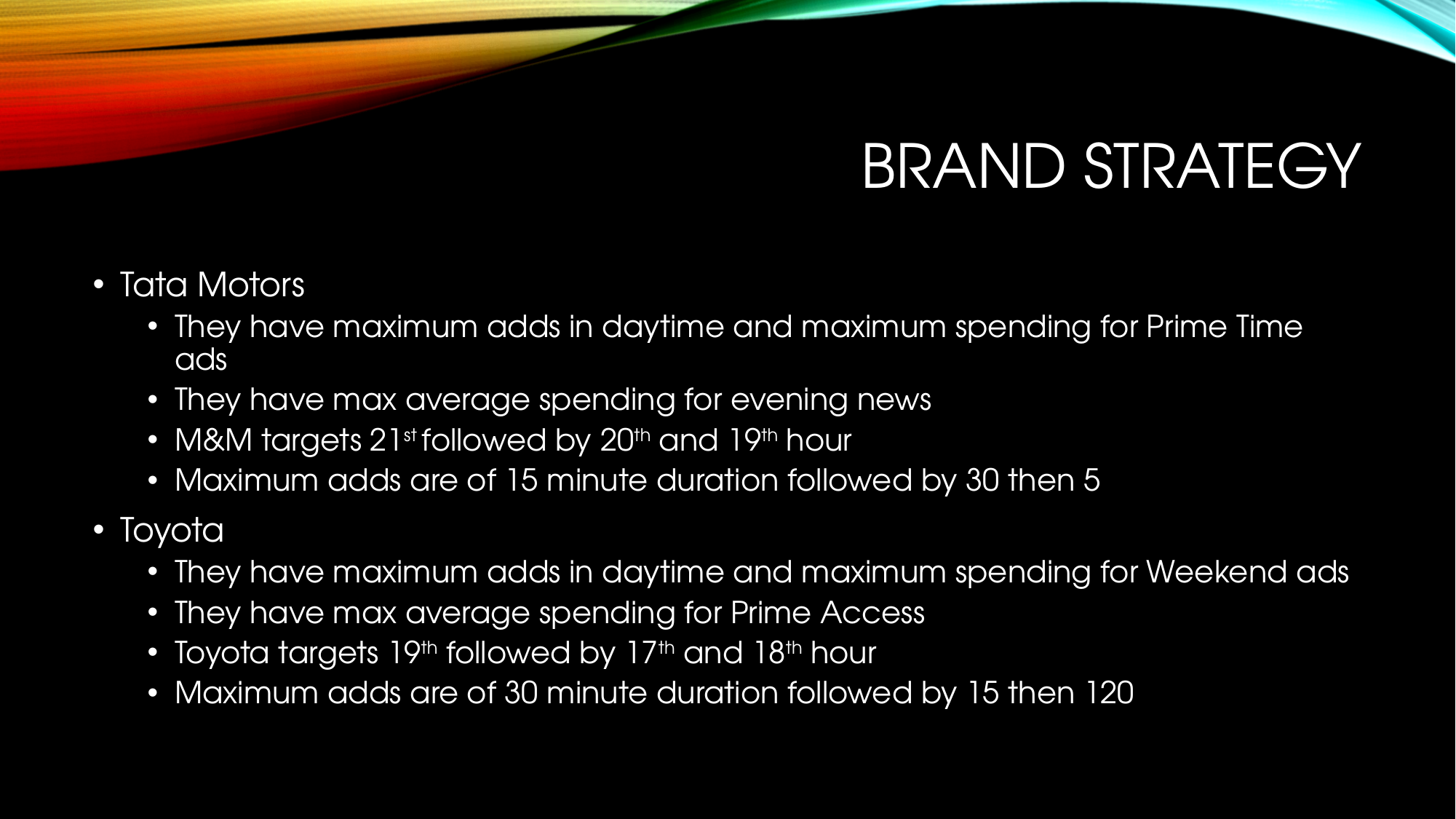

# Brand strategy
Tata Motors
They have maximum adds in daytime and maximum spending for Prime Time ads
They have max average spending for evening news
M&M targets 21st followed by 20th and 19th hour
Maximum adds are of 15 minute duration followed by 30 then 5
Toyota
They have maximum adds in daytime and maximum spending for Weekend ads
They have max average spending for Prime Access
Toyota targets 19th followed by 17th and 18th hour
Maximum adds are of 30 minute duration followed by 15 then 120